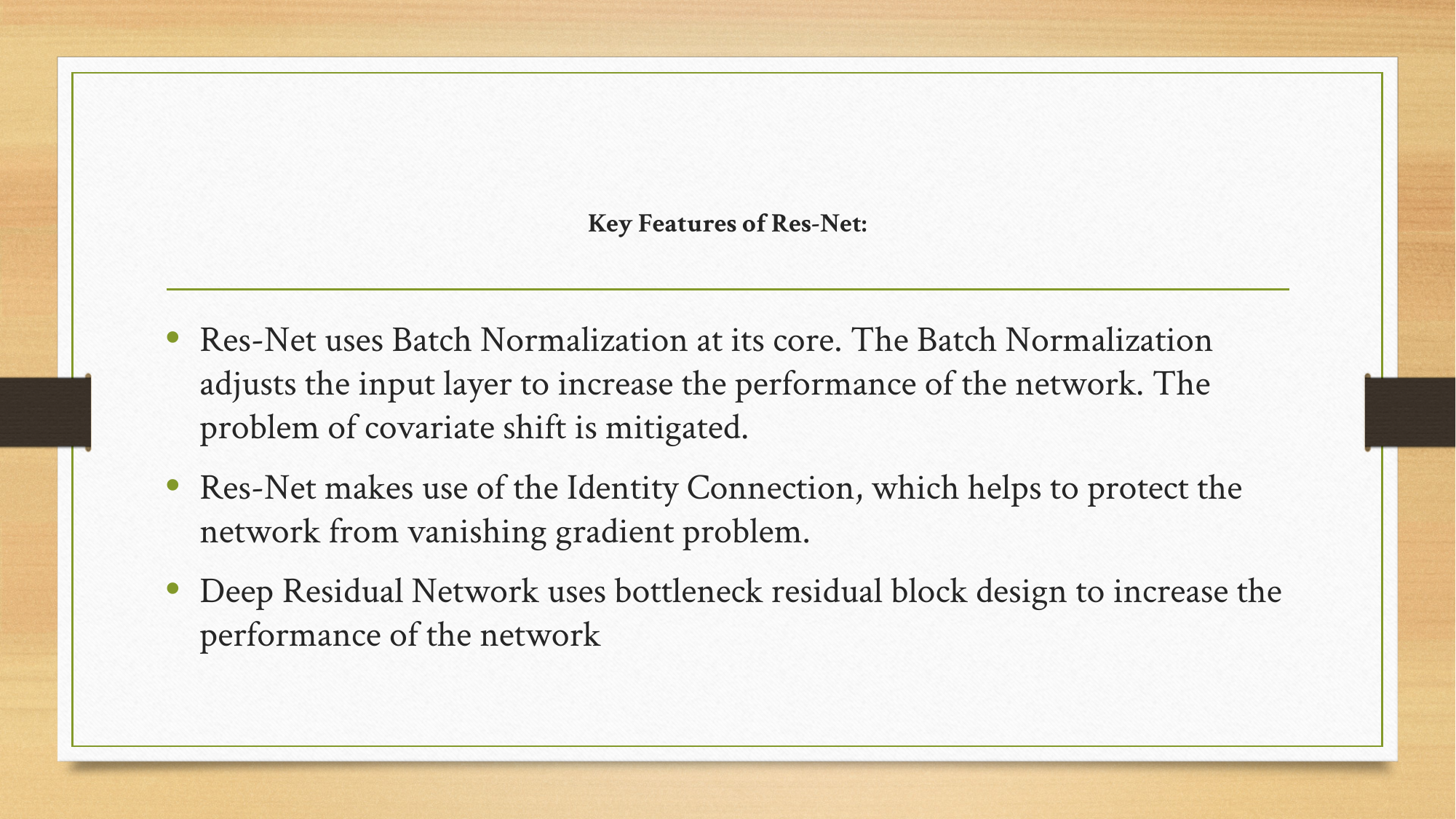

# Key Features of Res-Net:
Res-Net uses Batch Normalization at its core. The Batch Normalization adjusts the input layer to increase the performance of the network. The problem of covariate shift is mitigated.
Res-Net makes use of the Identity Connection, which helps to protect the network from vanishing gradient problem.
Deep Residual Network uses bottleneck residual block design to increase the performance of the network